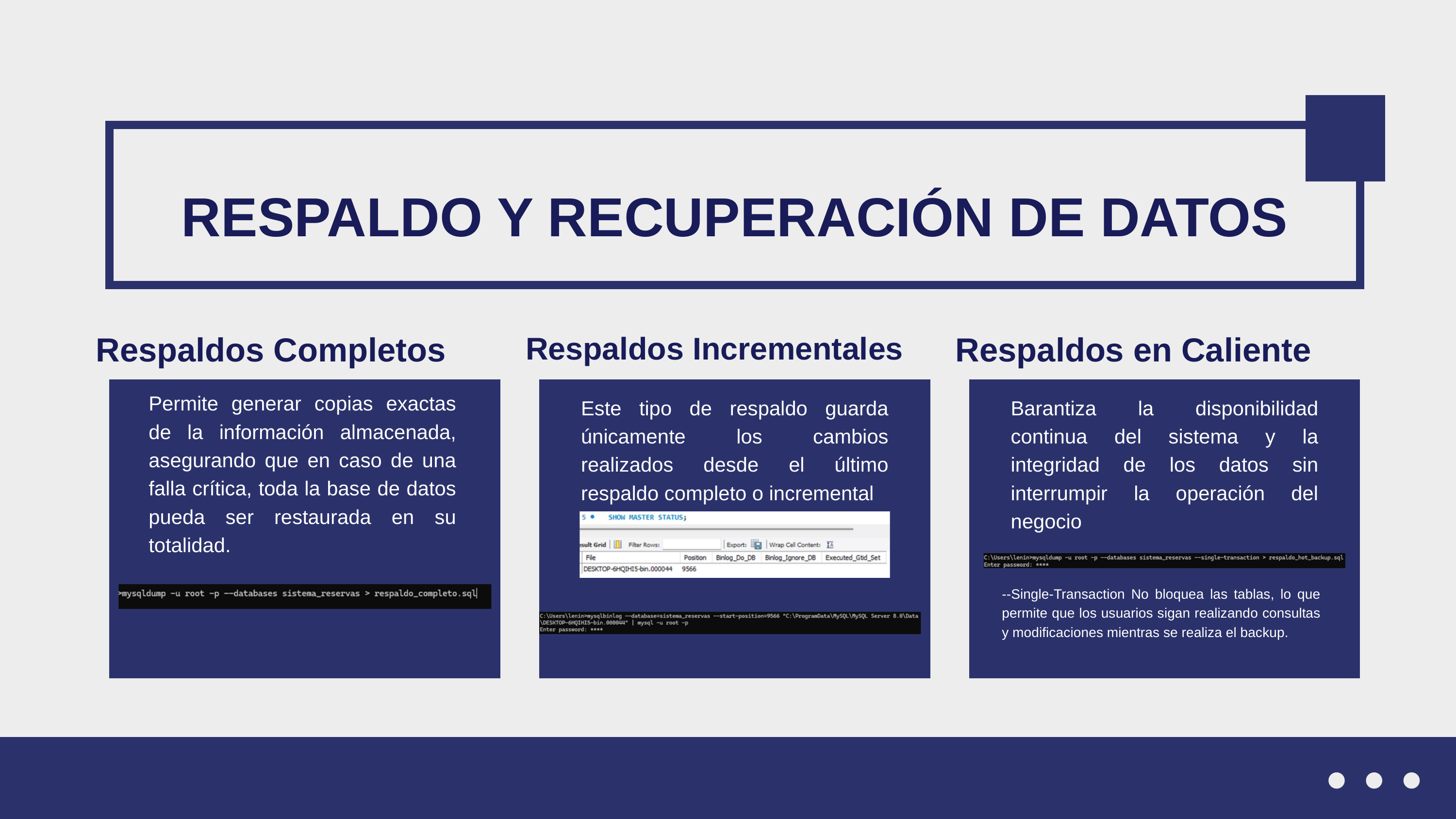

RESPALDO Y RECUPERACIÓN DE DATOS
Respaldos Completos
Respaldos Incrementales
Respaldos en Caliente

Permite generar copias exactas de la información almacenada, asegurando que en caso de una falla crítica, toda la base de datos pueda ser restaurada en su totalidad.
Este tipo de respaldo guarda únicamente los cambios realizados desde el último respaldo completo o incremental
Barantiza la disponibilidad continua del sistema y la integridad de los datos sin interrumpir la operación del negocio

--Single-Transaction No bloquea las tablas, lo que permite que los usuarios sigan realizando consultas y modificaciones mientras se realiza el backup.